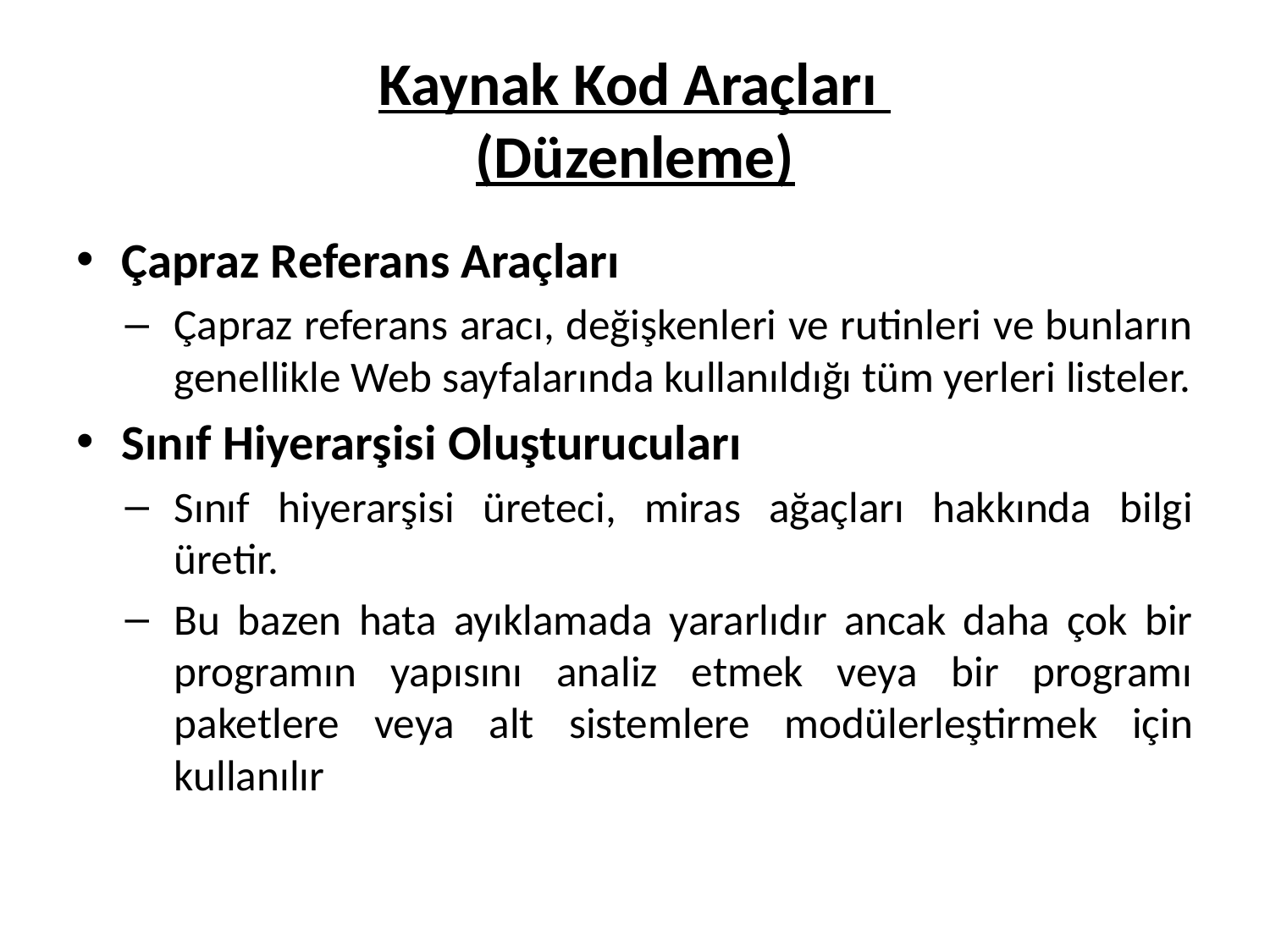

# Kaynak Kod Araçları (Düzenleme)
Çapraz Referans Araçları
Çapraz referans aracı, değişkenleri ve rutinleri ve bunların genellikle Web sayfalarında kullanıldığı tüm yerleri listeler.
Sınıf Hiyerarşisi Oluşturucuları
Sınıf hiyerarşisi üreteci, miras ağaçları hakkında bilgi üretir.
Bu bazen hata ayıklamada yararlıdır ancak daha çok bir programın yapısını analiz etmek veya bir programı paketlere veya alt sistemlere modülerleştirmek için kullanılır